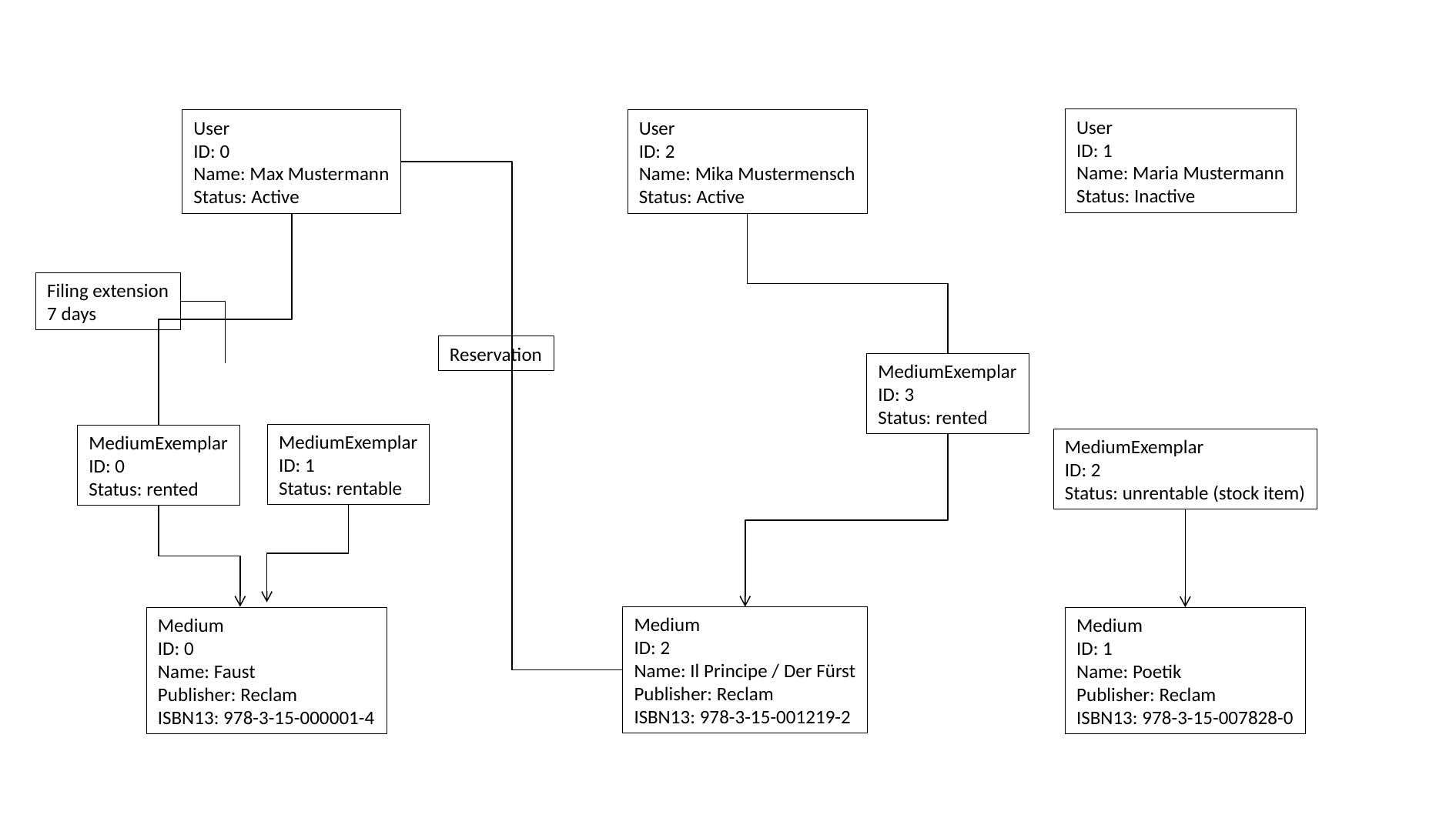

User
ID: 1
Name: Maria Mustermann
Status: Inactive
User
ID: 2
Name: Mika Mustermensch
Status: Active
User
ID: 0
Name: Max Mustermann
Status: Active
Filing extension
7 days
Reservation
MediumExemplar
ID: 3
Status: rented
MediumExemplar
ID: 1
Status: rentable
MediumExemplar
ID: 0
Status: rented
MediumExemplar
ID: 2
Status: unrentable (stock item)
Medium
ID: 2
Name: Il Principe / Der Fürst
Publisher: Reclam
ISBN13: 978-3-15-001219-2
Medium
ID: 0
Name: Faust
Publisher: Reclam
ISBN13: 978-3-15-000001-4
Medium
ID: 1
Name: Poetik
Publisher: Reclam
ISBN13: 978-3-15-007828-0